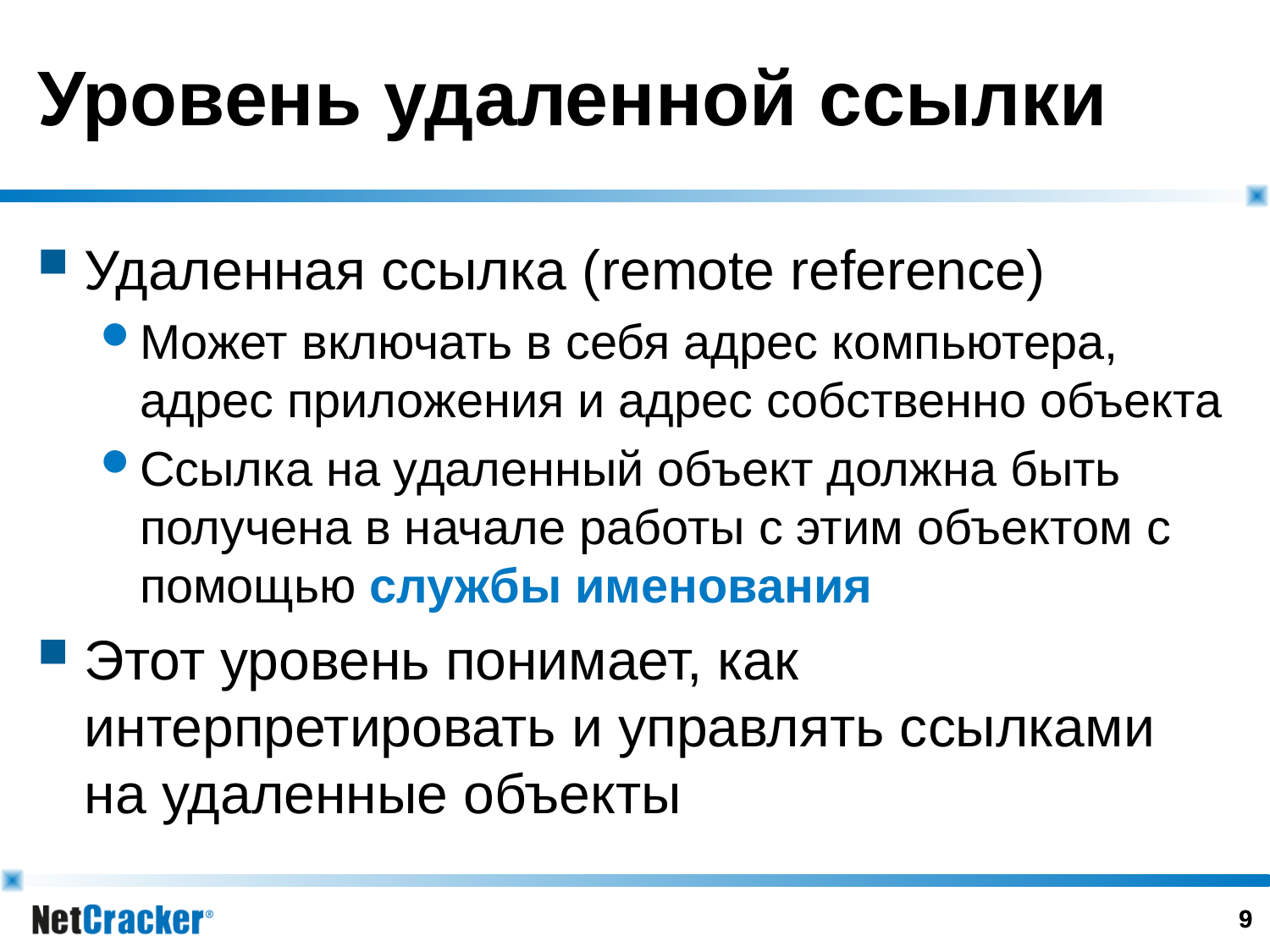

Уровень удаленной ссылки
Удаленная ссылка (remote reference)
Может включать в себя адрес компьютера, адрес приложения и адрес собственно объекта
Ссылка на удаленный объект должна быть получена в начале работы с этим объектом с помощью службы именования
Этот уровень понимает, как интерпретировать и управлять ссылками на удаленные объекты

9
9